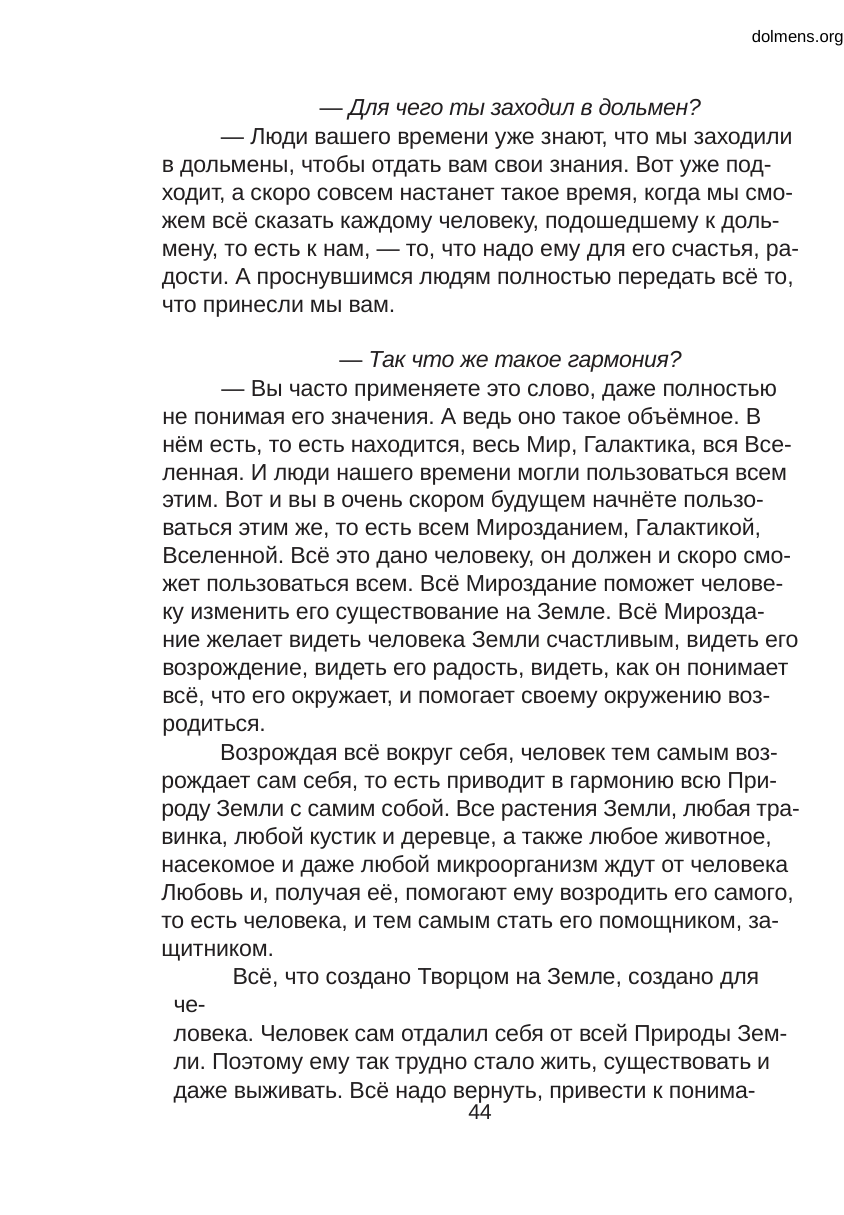

dolmens.org

— Для чего ты заходил в дольмен?

— Люди вашего времени уже знают, что мы заходили
в дольмены, чтобы отдать вам свои знания. Вот уже под-
ходит, а скоро совсем настанет такое время, когда мы смо-
жем всё сказать каждому человеку, подошедшему к доль-
мену, то есть к нам, — то, что надо ему для его счастья, ра-
дости. А проснувшимся людям полностью передать всё то,
что принесли мы вам.

— Так что же такое гармония?

— Вы часто применяете это слово, даже полностью
не понимая его значения. А ведь оно такое объёмное. В
нём есть, то есть находится, весь Мир, Галактика, вся Все-
ленная. И люди нашего времени могли пользоваться всем
этим. Вот и вы в очень скором будущем начнёте пользо-
ваться этим же, то есть всем Мирозданием, Галактикой,
Вселенной. Всё это дано человеку, он должен и скоро смо-
жет пользоваться всем. Всё Мироздание поможет челове-
ку изменить его существование на Земле. Всё Мирозда-
ние желает видеть человека Земли счастливым, видеть его
возрождение, видеть его радость, видеть, как он понимает
всё, что его окружает, и помогает своему окружению воз-
родиться.

Возрождая всё вокруг себя, человек тем самым воз-
рождает сам себя, то есть приводит в гармонию всю При-
роду Земли с самим собой. Все растения Земли, любая тра-
винка, любой кустик и деревце, а также любое животное,
насекомое и даже любой микроорганизм ждут от человека
Любовь и, получая её, помогают ему возродить его самого,
то есть человека, и тем самым стать его помощником, за-
щитником.

Всё, что создано Творцом на Земле, создано для че-
ловека. Человек сам отдалил себя от всей Природы Зем-
ли. Поэтому ему так трудно стало жить, существовать и
даже выживать. Всё надо вернуть, привести к понима-

44